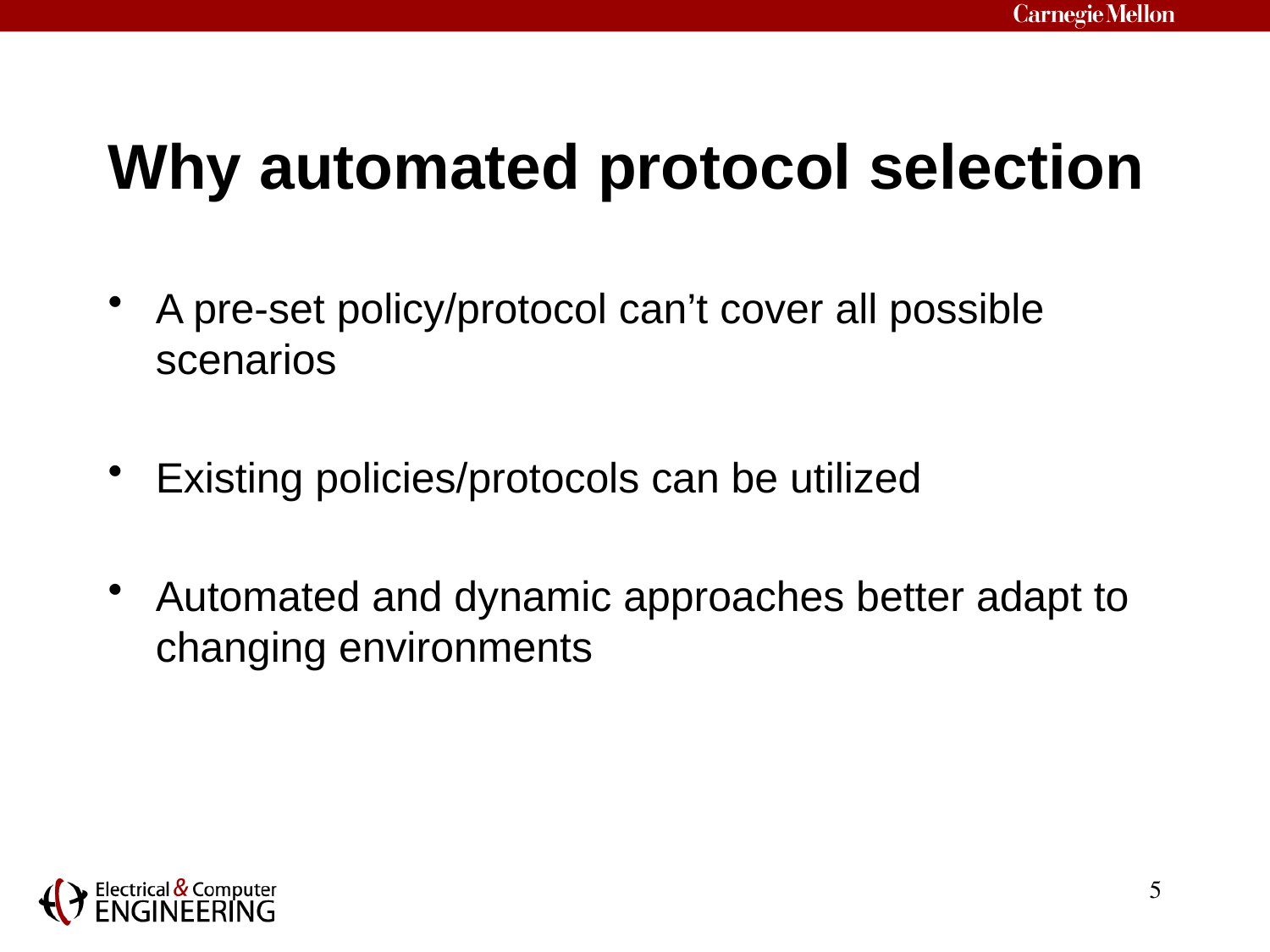

# Why automated protocol selection
A pre-set policy/protocol can’t cover all possible scenarios

Existing policies/protocols can be utilized

Automated and dynamic approaches better adapt to changing environments

5